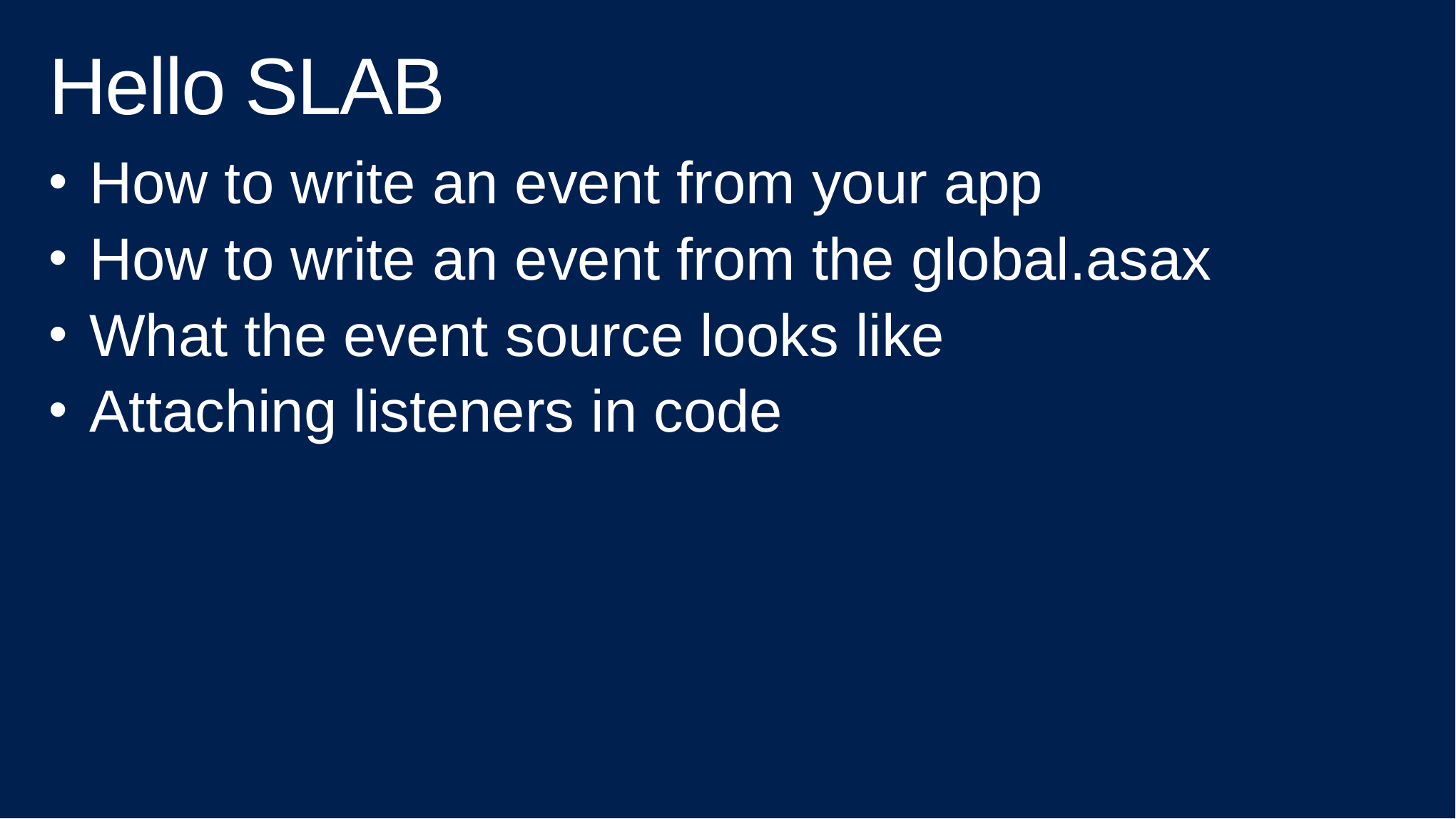

# Hello SLAB
How to write an event from your app
How to write an event from the global.asax
What the event source looks like
Attaching listeners in code